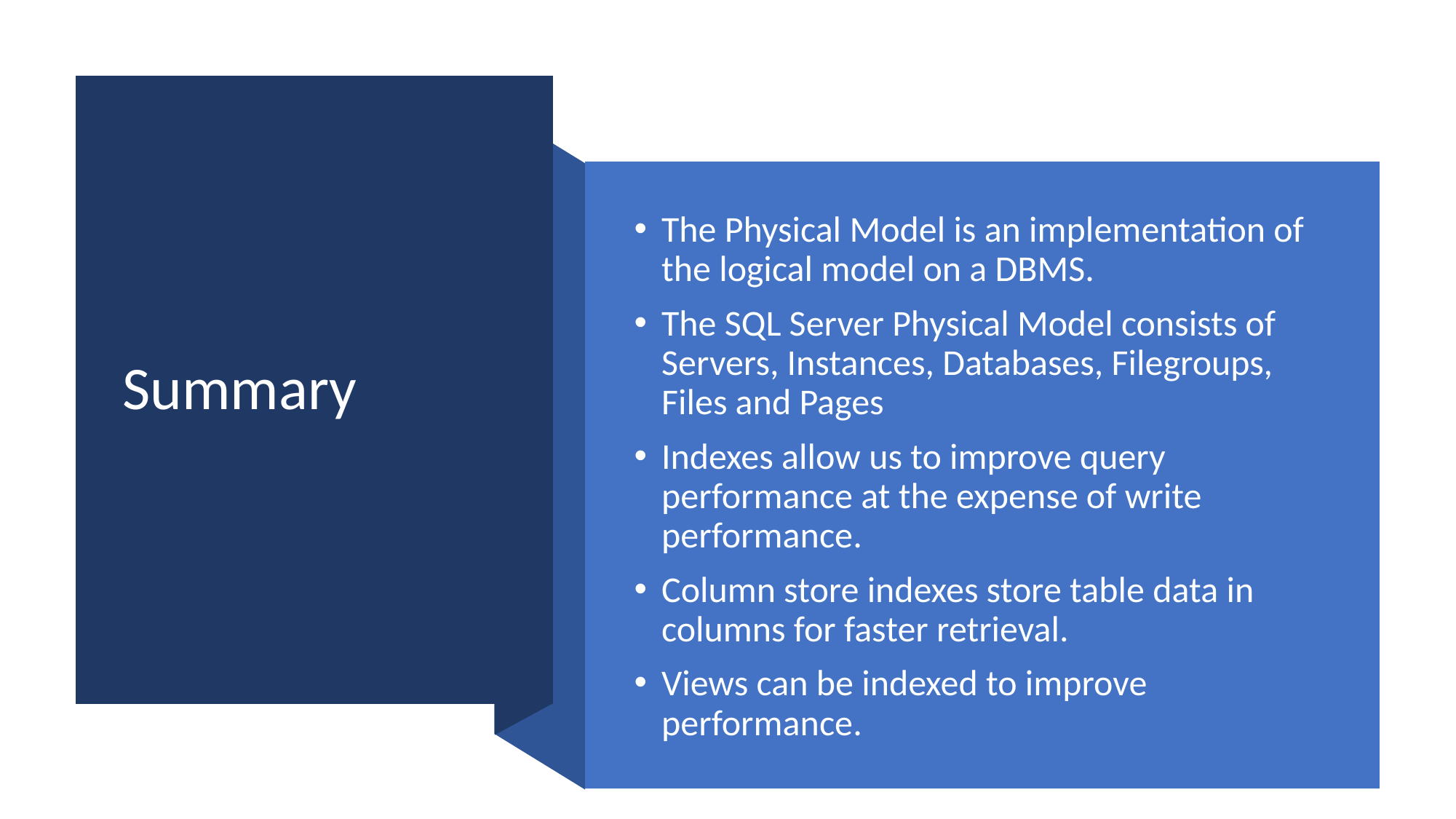

# Summary

The Physical Model is an implementation of the logical model on a DBMS.
The SQL Server Physical Model consists of Servers, Instances, Databases, Filegroups, Files and Pages
Indexes allow us to improve query performance at the expense of write performance.
Column store indexes store table data in columns for faster retrieval.
Views can be indexed to improve performance.